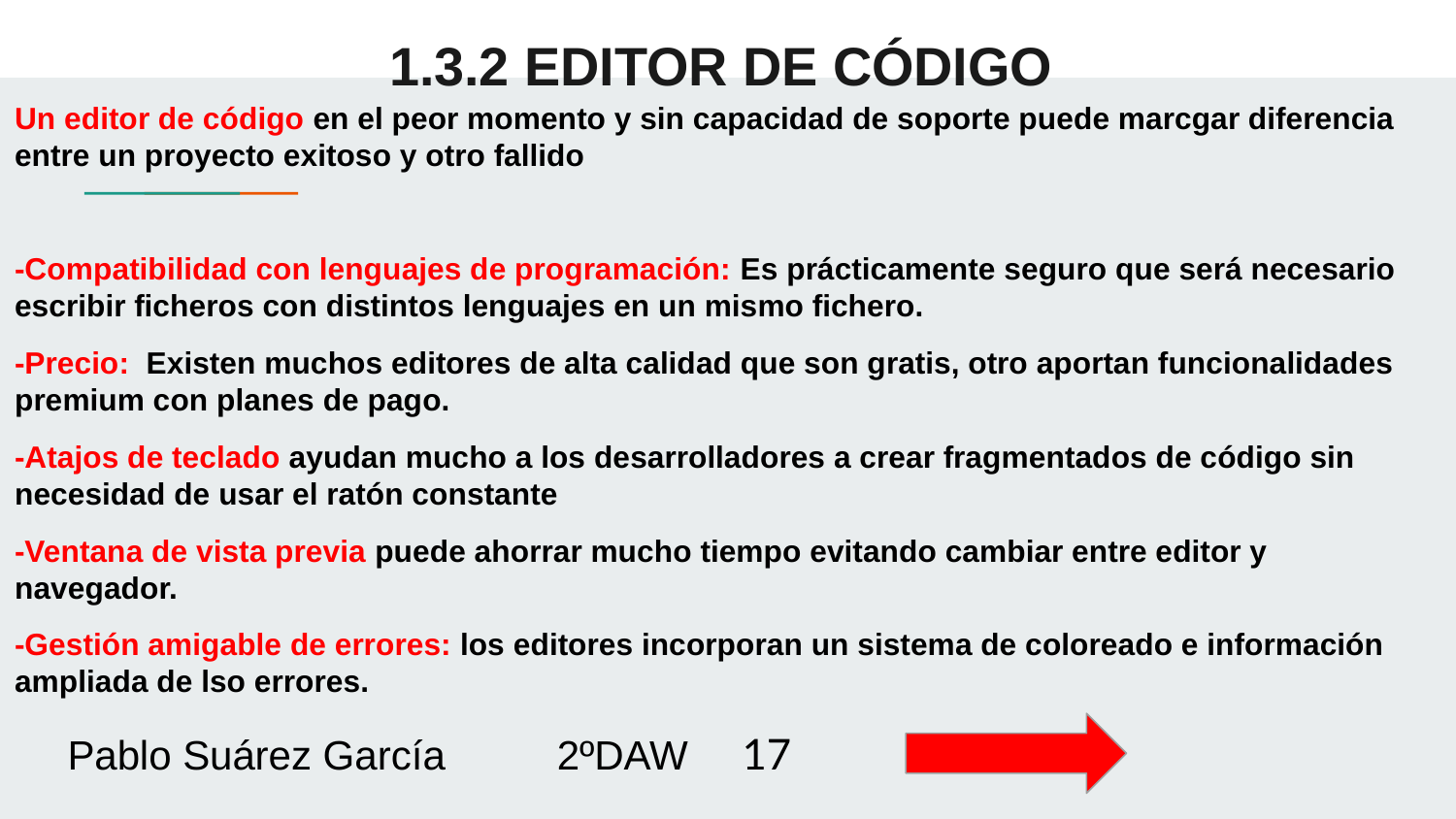

# 1.3.2 EDITOR DE CÓDIGO
Un editor de código en el peor momento y sin capacidad de soporte puede marcgar diferencia entre un proyecto exitoso y otro fallido

-Compatibilidad con lenguajes de programación: Es prácticamente seguro que será necesario escribir ficheros con distintos lenguajes en un mismo fichero.
-Precio:  Existen muchos editores de alta calidad que son gratis, otro aportan funcionalidades premium con planes de pago.
-Atajos de teclado ayudan mucho a los desarrolladores a crear fragmentados de código sin necesidad de usar el ratón constante
-Ventana de vista previa puede ahorrar mucho tiempo evitando cambiar entre editor y navegador.
-Gestión amigable de errores: los editores incorporan un sistema de coloreado e información ampliada de lso errores.
Pablo Suárez García 									2ºDAW
17